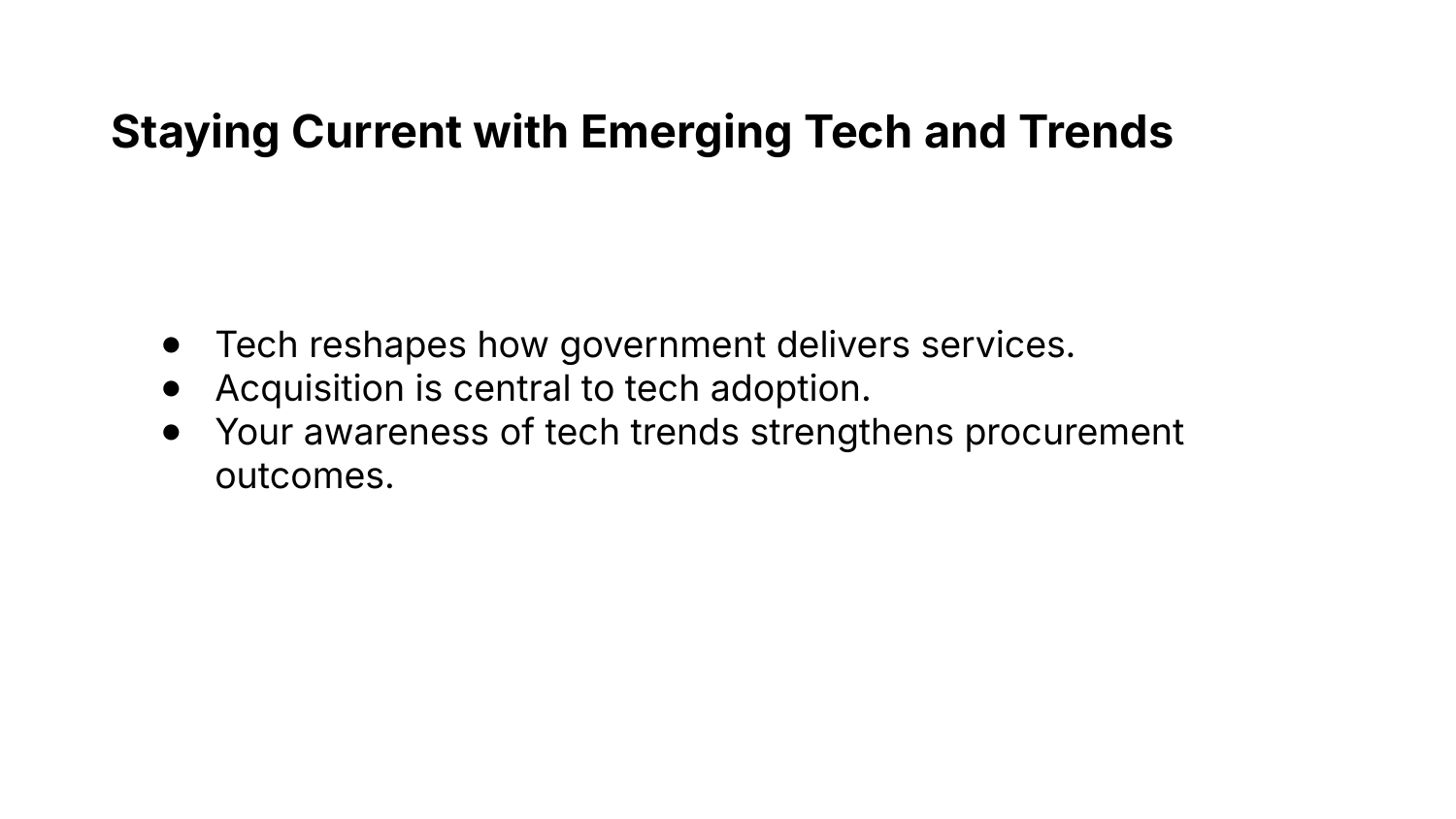

Staying Current with Emerging Tech and Trends
Tech reshapes how government delivers services.
Acquisition is central to tech adoption.
Your awareness of tech trends strengthens procurement outcomes.